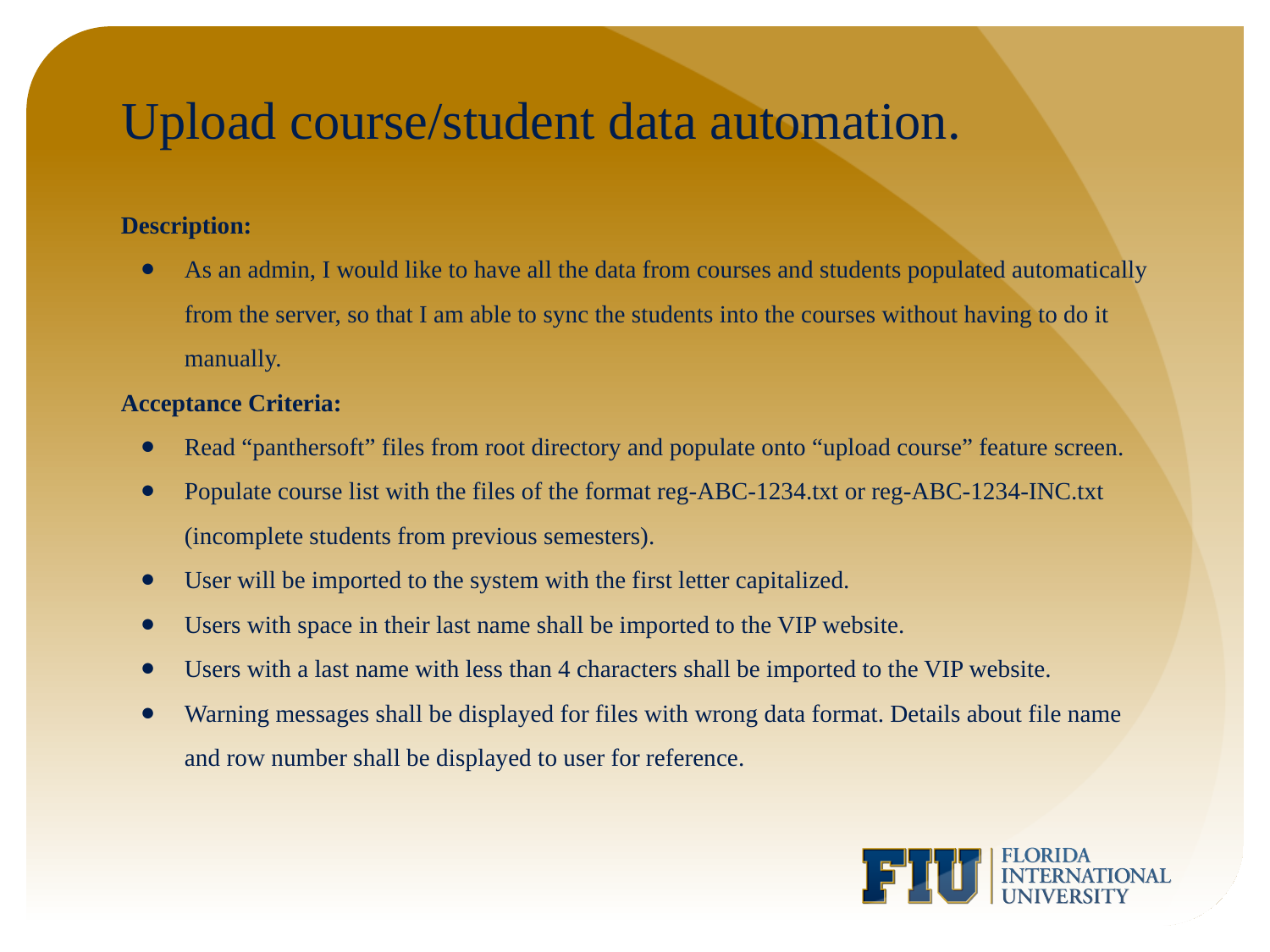

# Upload course/student data automation.
Description:
As an admin, I would like to have all the data from courses and students populated automatically from the server, so that I am able to sync the students into the courses without having to do it manually.
Acceptance Criteria:
Read “panthersoft” files from root directory and populate onto “upload course” feature screen.
Populate course list with the files of the format reg-ABC-1234.txt or reg-ABC-1234-INC.txt (incomplete students from previous semesters).
User will be imported to the system with the first letter capitalized.
Users with space in their last name shall be imported to the VIP website.
Users with a last name with less than 4 characters shall be imported to the VIP website.
Warning messages shall be displayed for files with wrong data format. Details about file name and row number shall be displayed to user for reference.